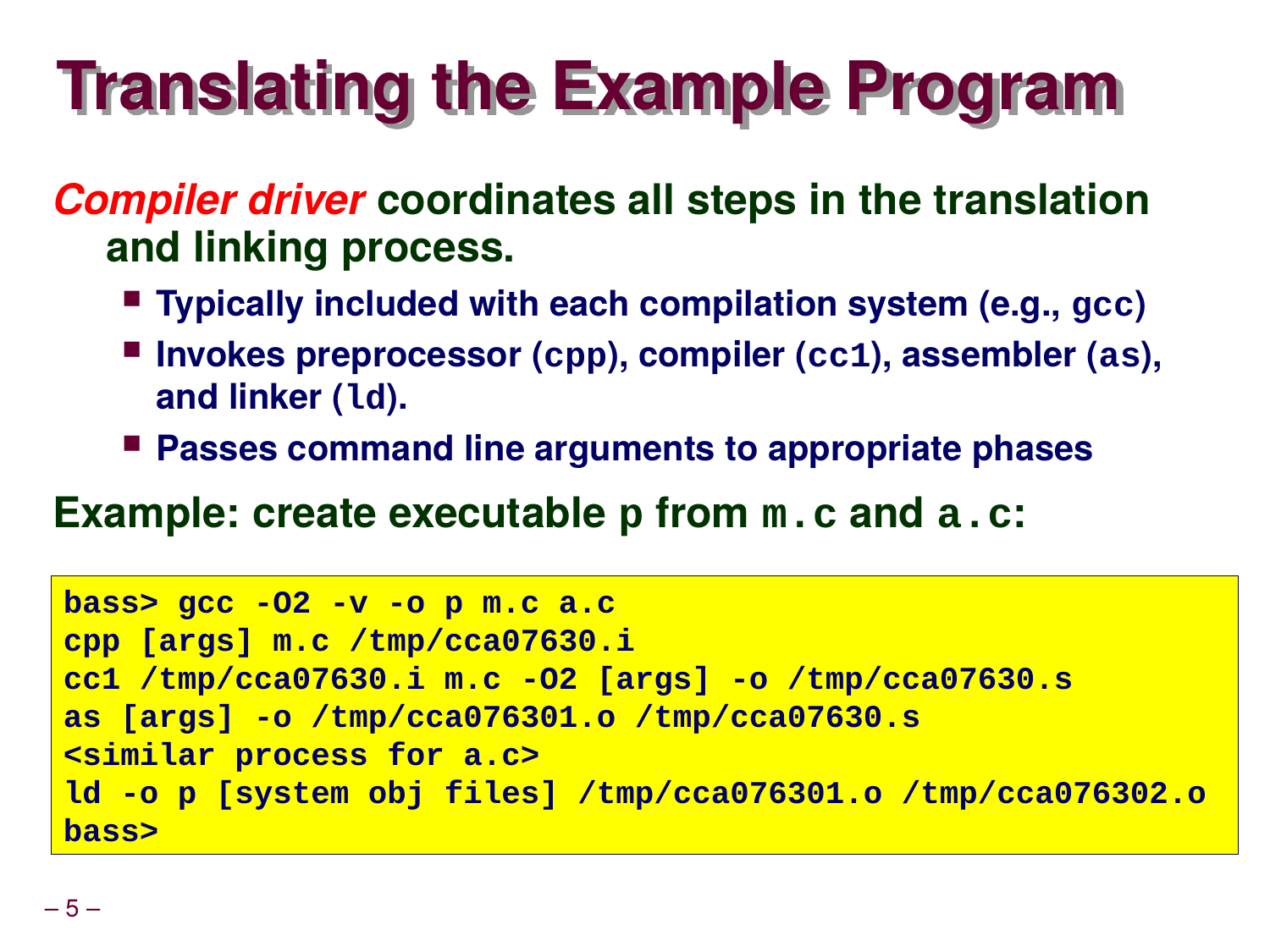

# Translating the Example Program
Compiler driver coordinates all steps in the translation and linking process.
Typically included with each compilation system (e.g., gcc)
Invokes preprocessor (cpp), compiler (cc1), assembler (as),  and linker (ld).
Passes command line arguments to appropriate phases
Example: create executable p from m.c and a.c:
bass> gcc -O2 -v -o p m.c a.c
cpp [args] m.c /tmp/cca07630.i
cc1 /tmp/cca07630.i m.c -O2 [args] -o /tmp/cca07630.s
as [args] -o /tmp/cca076301.o /tmp/cca07630.s
<similar process for a.c>
ld -o p [system obj files] /tmp/cca076301.o /tmp/cca076302.o
bass>